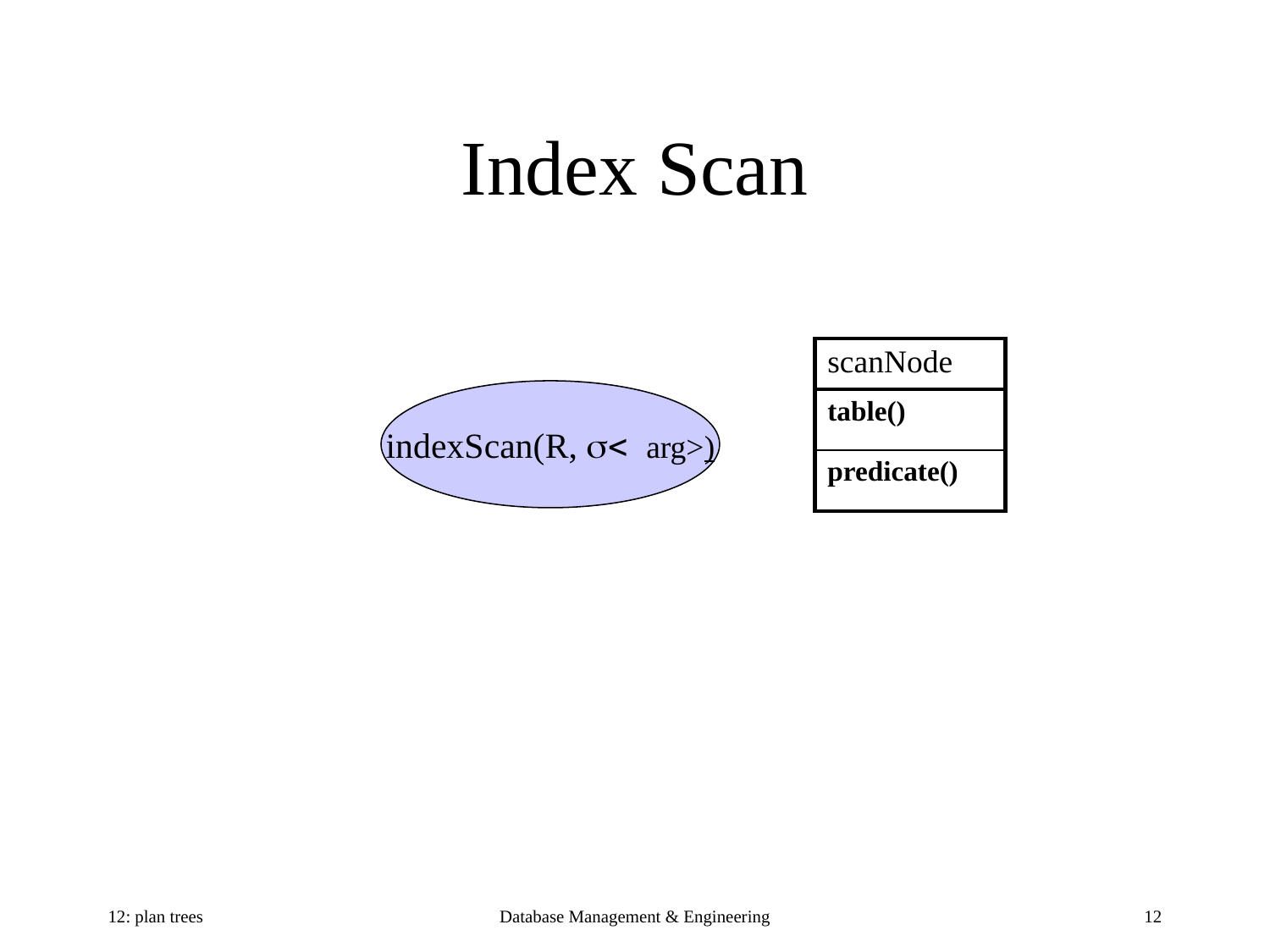

# Index Scan

| scanNode |
| --- |
| table() |
| predicate() |
indexScan(R, σ< arg>)
12: plan trees
Database Management & Engineering
12